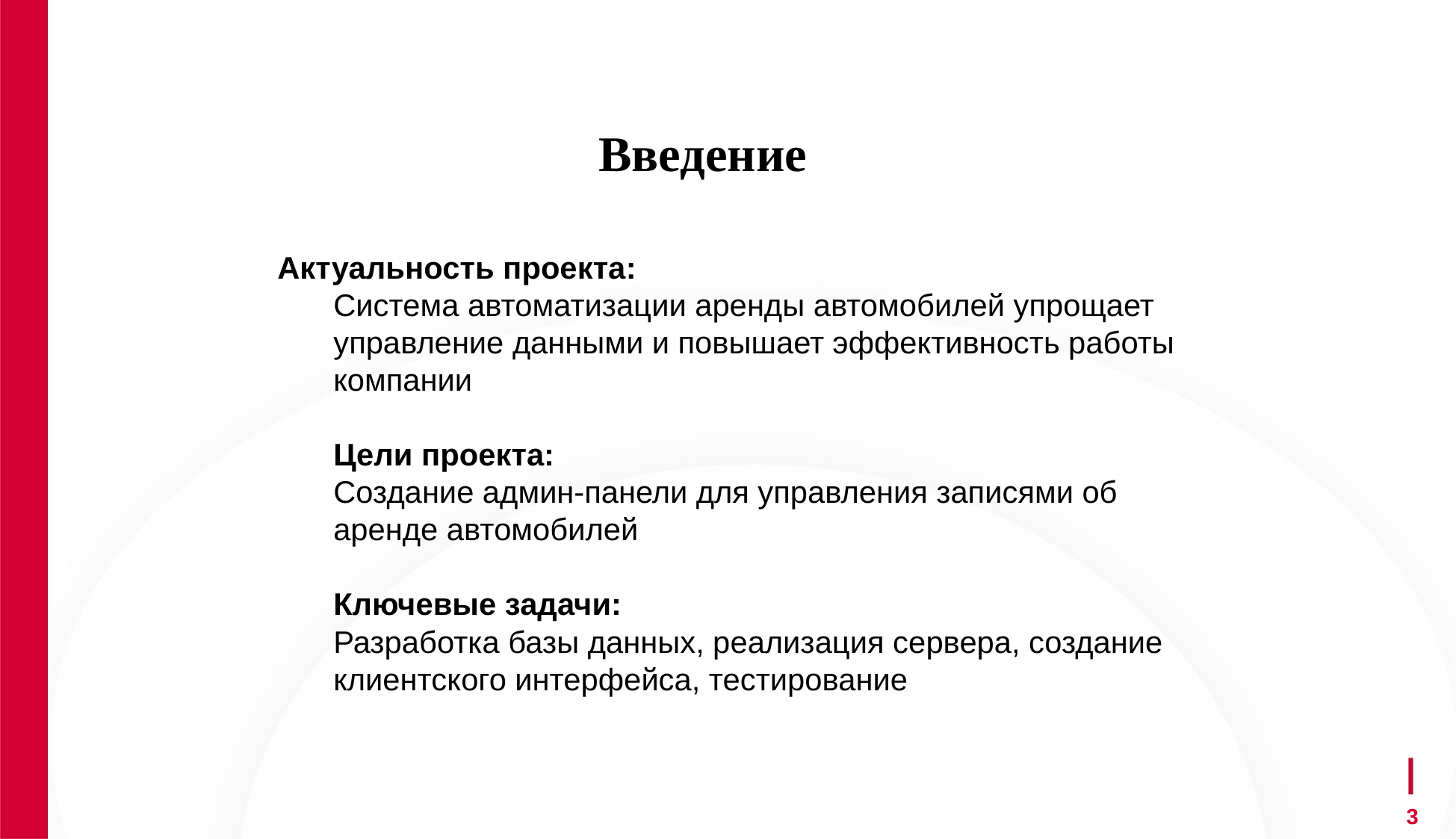

Введение

Актуальность проекта:
Система автоматизации аренды автомобилей упрощает управление данными и повышает эффективность работы компании

Цели проекта:
Создание админ-панели для управления записями об аренде автомобилей

Ключевые задачи:
Разработка базы данных, реализация сервера, создание клиентского интерфейса, тестирование

3